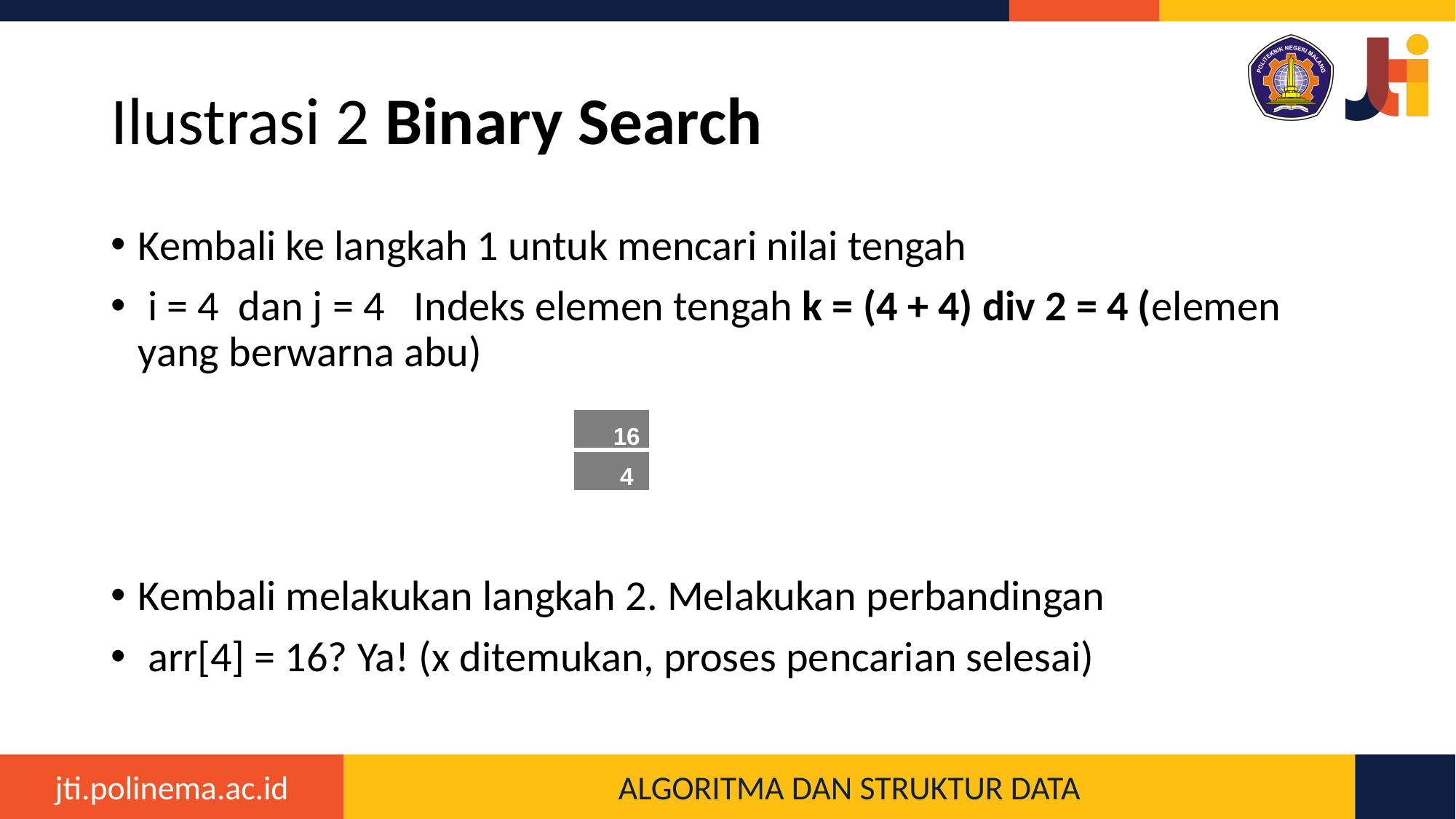

# Ilustrasi 2 Binary Search
Kembali ke langkah 1 untuk mencari nilai tengah
 i = 4  dan j = 4   Indeks elemen tengah k = (4 + 4) div 2 = 4 (elemen yang berwarna abu)

Kembali melakukan langkah 2. Melakukan perbandingan
 arr[4] = 16? Ya! (x ditemukan, proses pencarian selesai)

| 16 |
| --- |
| 4 |